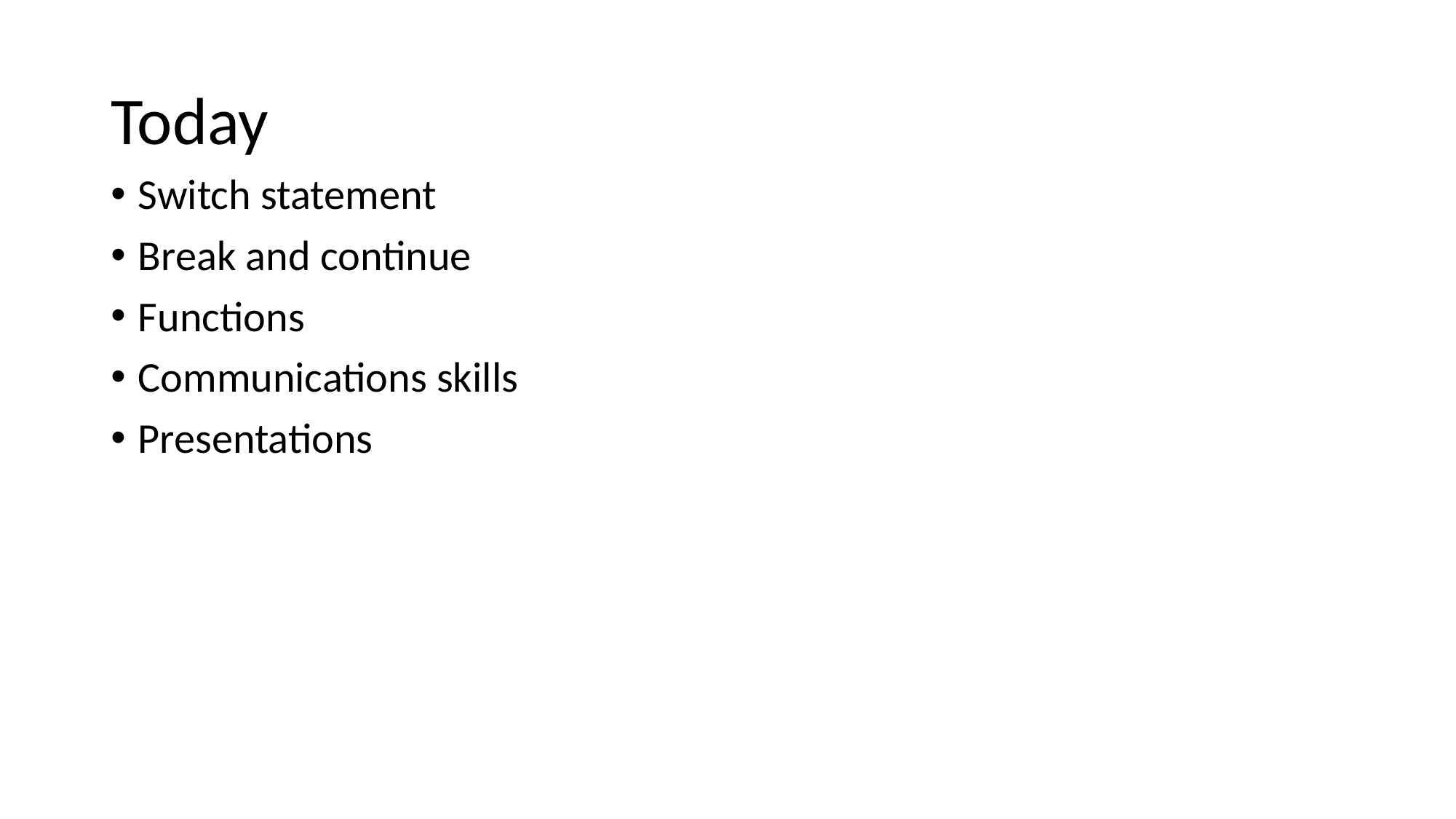

# Today
Switch statement
Break and continue
Functions
Communications skills
Presentations